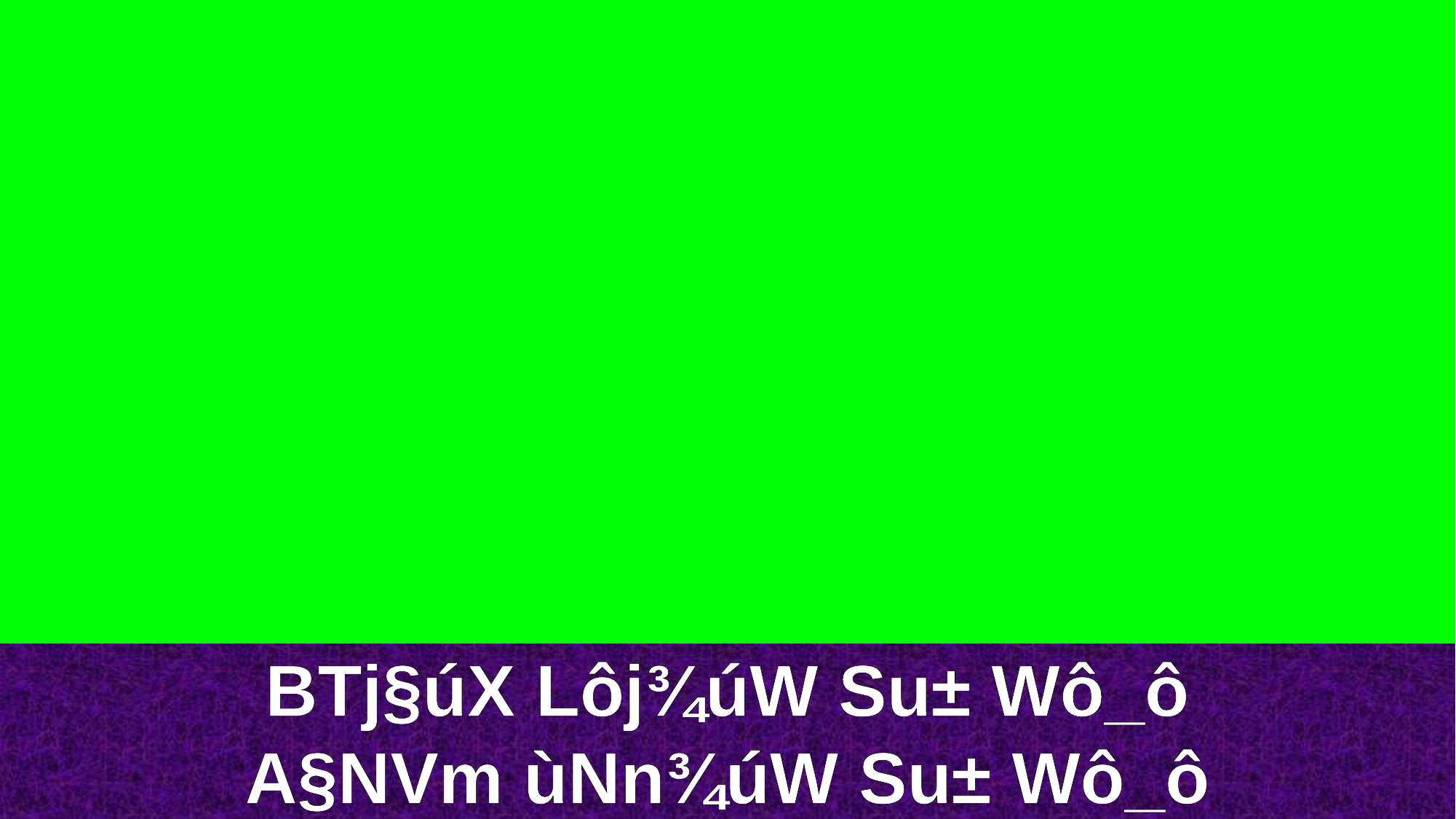

BTj§úX Lôj¾úW Su± Wô_ô
A§NVm ùNn¾úW Su± Wô_ô